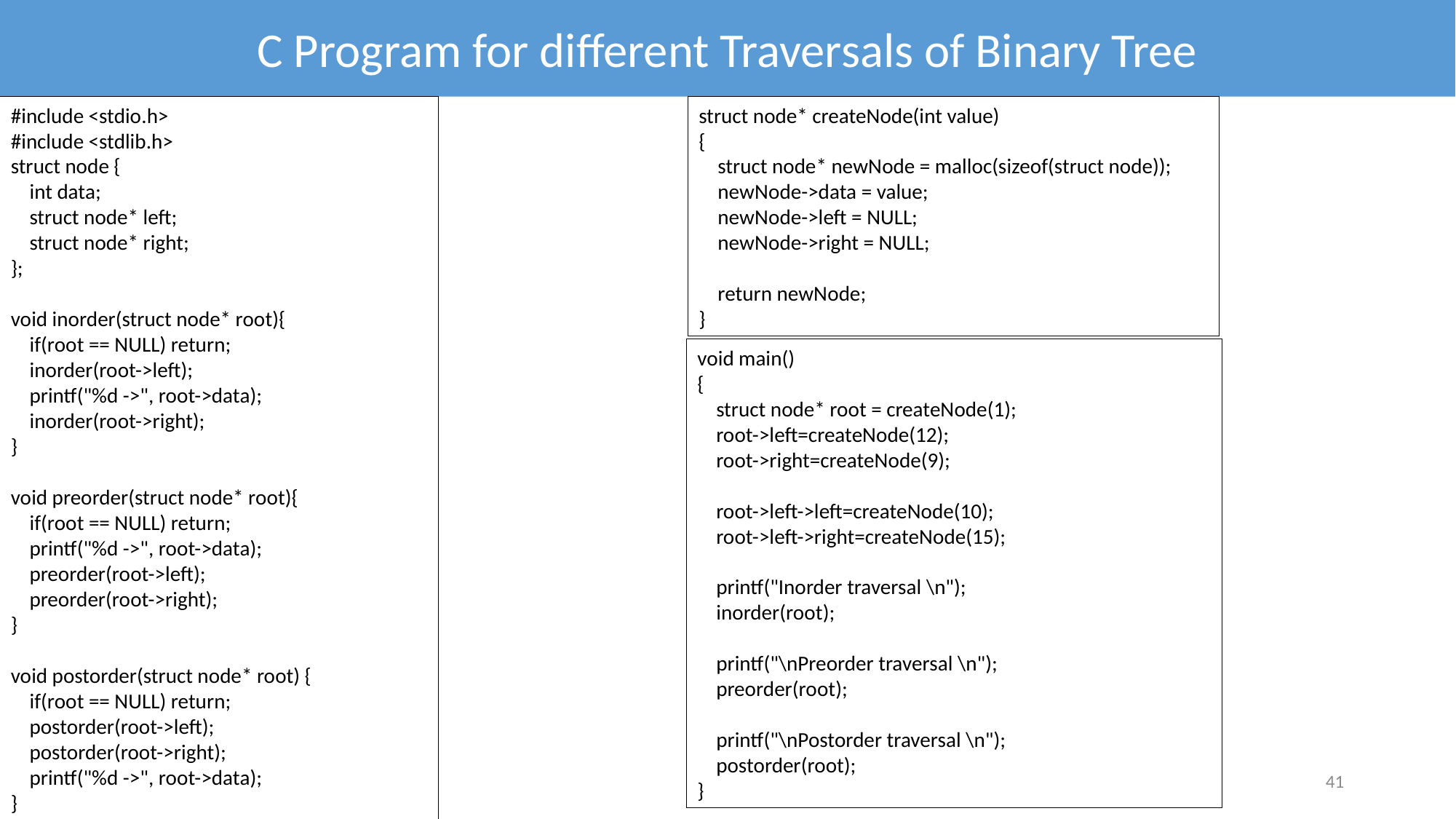

C Program for different Traversals of Binary Tree
#include <stdio.h>
#include <stdlib.h>
struct node {
    int data;
    struct node* left;
    struct node* right;
};

void inorder(struct node* root){
    if(root == NULL) return;
    inorder(root->left);
    printf("%d ->", root->data);
    inorder(root->right);
}

void preorder(struct node* root){
    if(root == NULL) return;
    printf("%d ->", root->data);
    preorder(root->left);
    preorder(root->right);
}

void postorder(struct node* root) {
    if(root == NULL) return;
    postorder(root->left);
    postorder(root->right);
    printf("%d ->", root->data);
}

struct node* createNode(int value)
{
    struct node* newNode = malloc(sizeof(struct node));
    newNode->data = value;
    newNode->left = NULL;
    newNode->right = NULL;

    return newNode;
}
void main()
{
    struct node* root = createNode(1);
    root->left=createNode(12);
    root->right=createNode(9);

    root->left->left=createNode(10);
    root->left->right=createNode(15);

    printf("Inorder traversal \n");
    inorder(root);

    printf("\nPreorder traversal \n");
    preorder(root);

    printf("\nPostorder traversal \n");
    postorder(root);
}
41